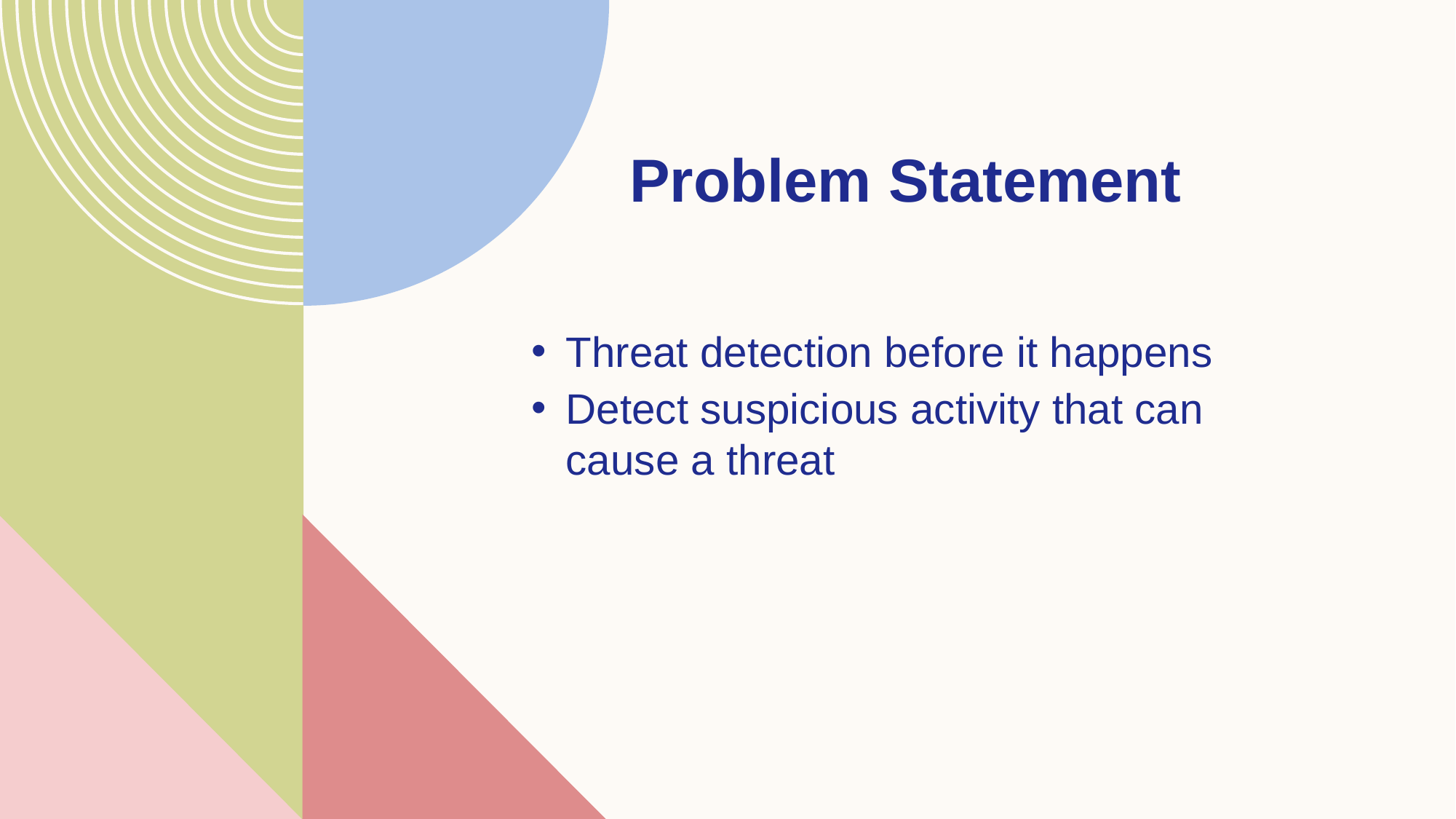

Problem Statement
Threat detection before it happens
Detect suspicious activity that can cause a threat